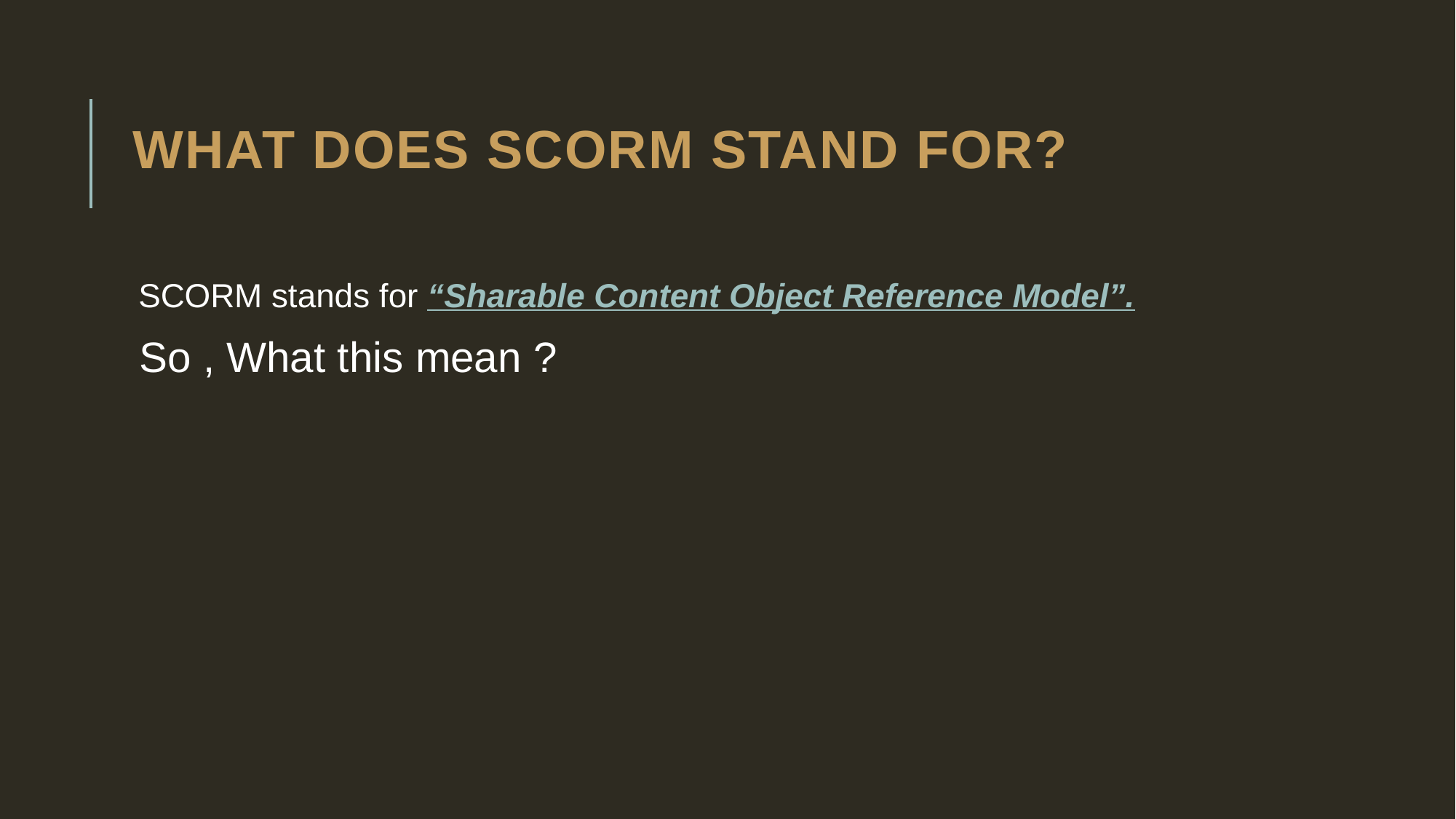

# What does SCORM stand for?
SCORM stands for “Sharable Content Object Reference Model”.
So , What this mean ?